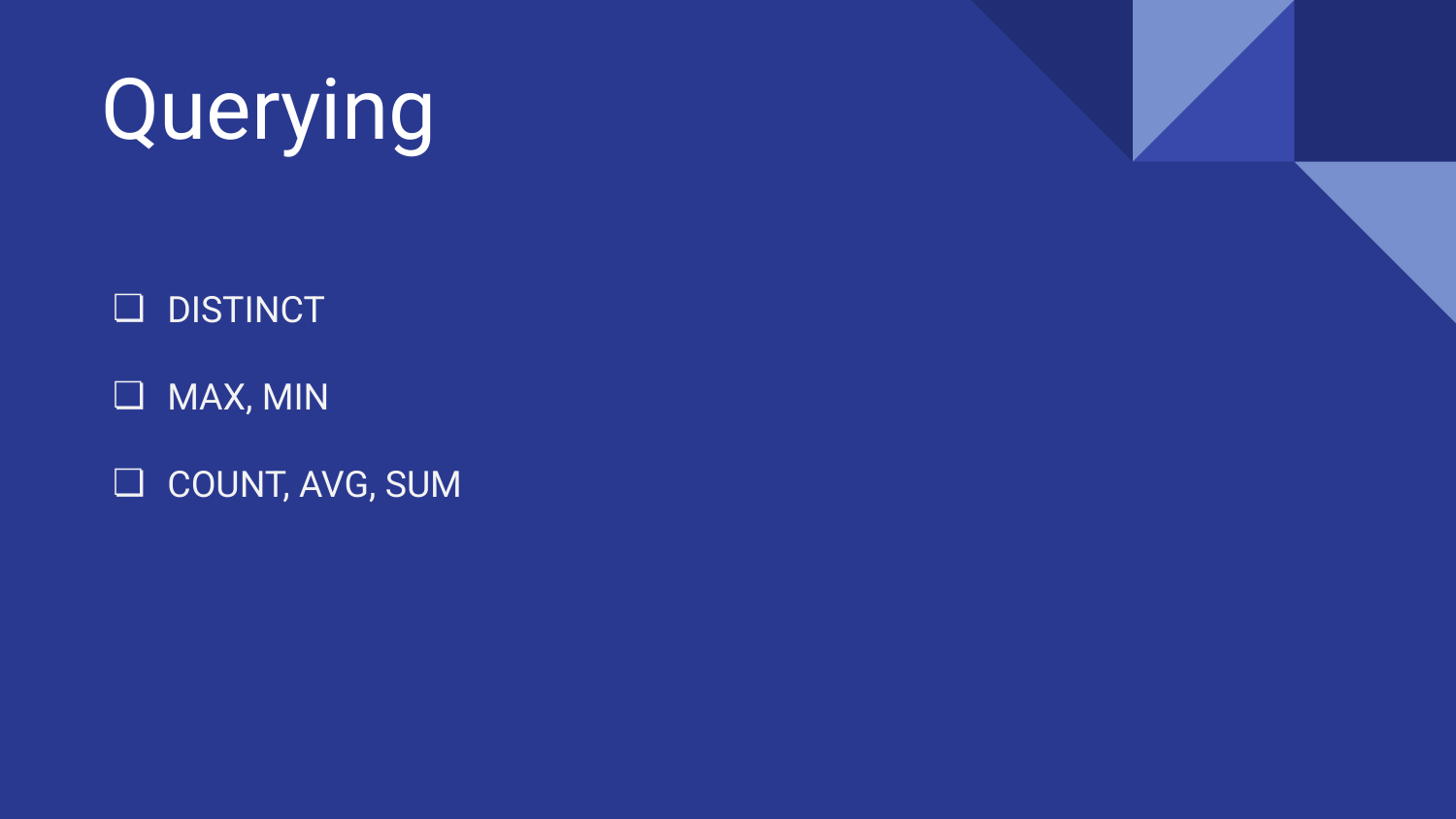

# Querying
DISTINCT
MAX, MIN
COUNT, AVG, SUM